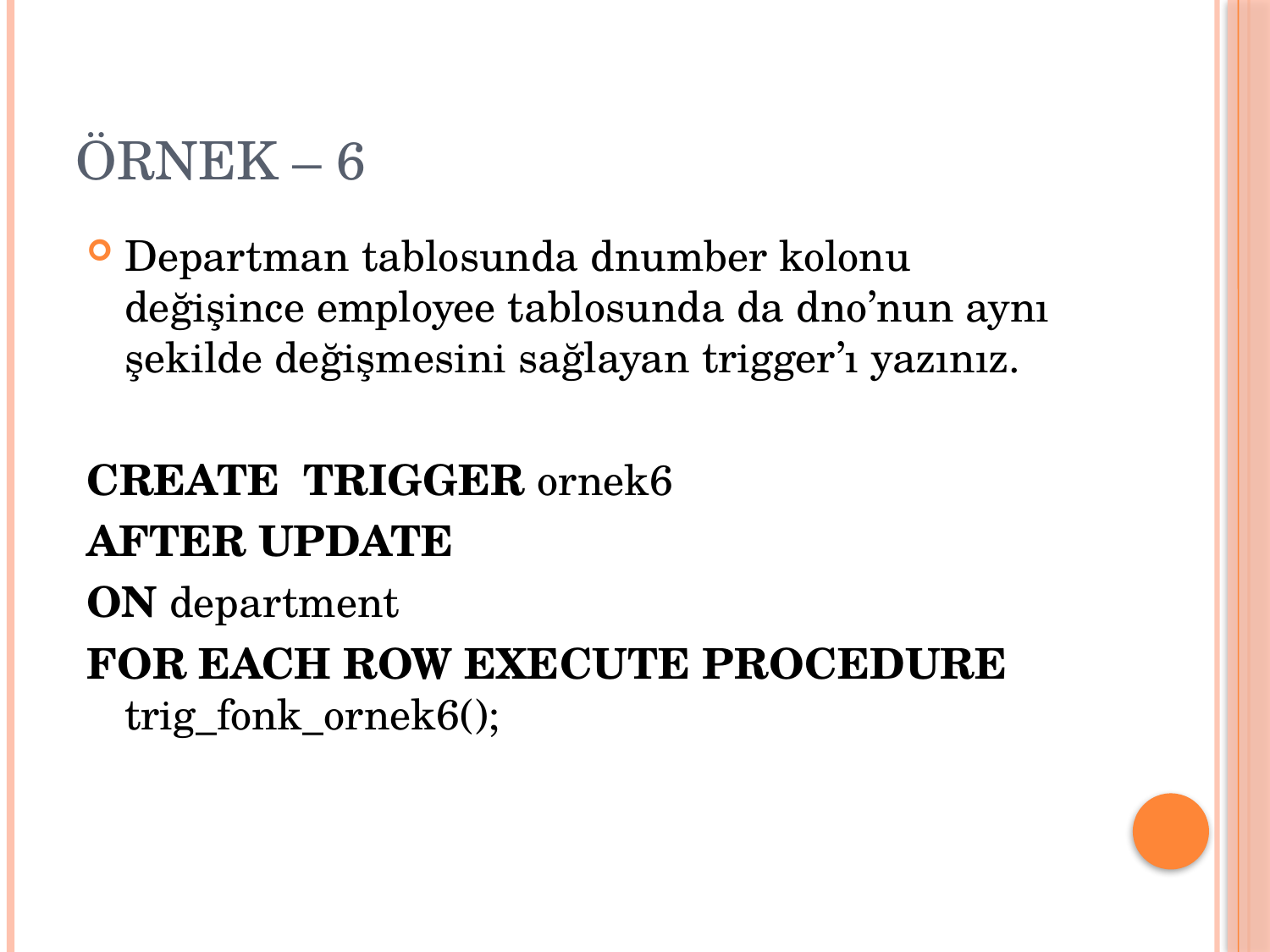

# Örnek – 6
Departman tablosunda dnumber kolonu değişince employee tablosunda da dno’nun aynı şekilde değişmesini sağlayan trigger’ı yazınız.

CREATE  TRIGGER ornek6
AFTER UPDATE
ON department
FOR EACH ROW EXECUTE PROCEDURE trig_fonk_ornek6();